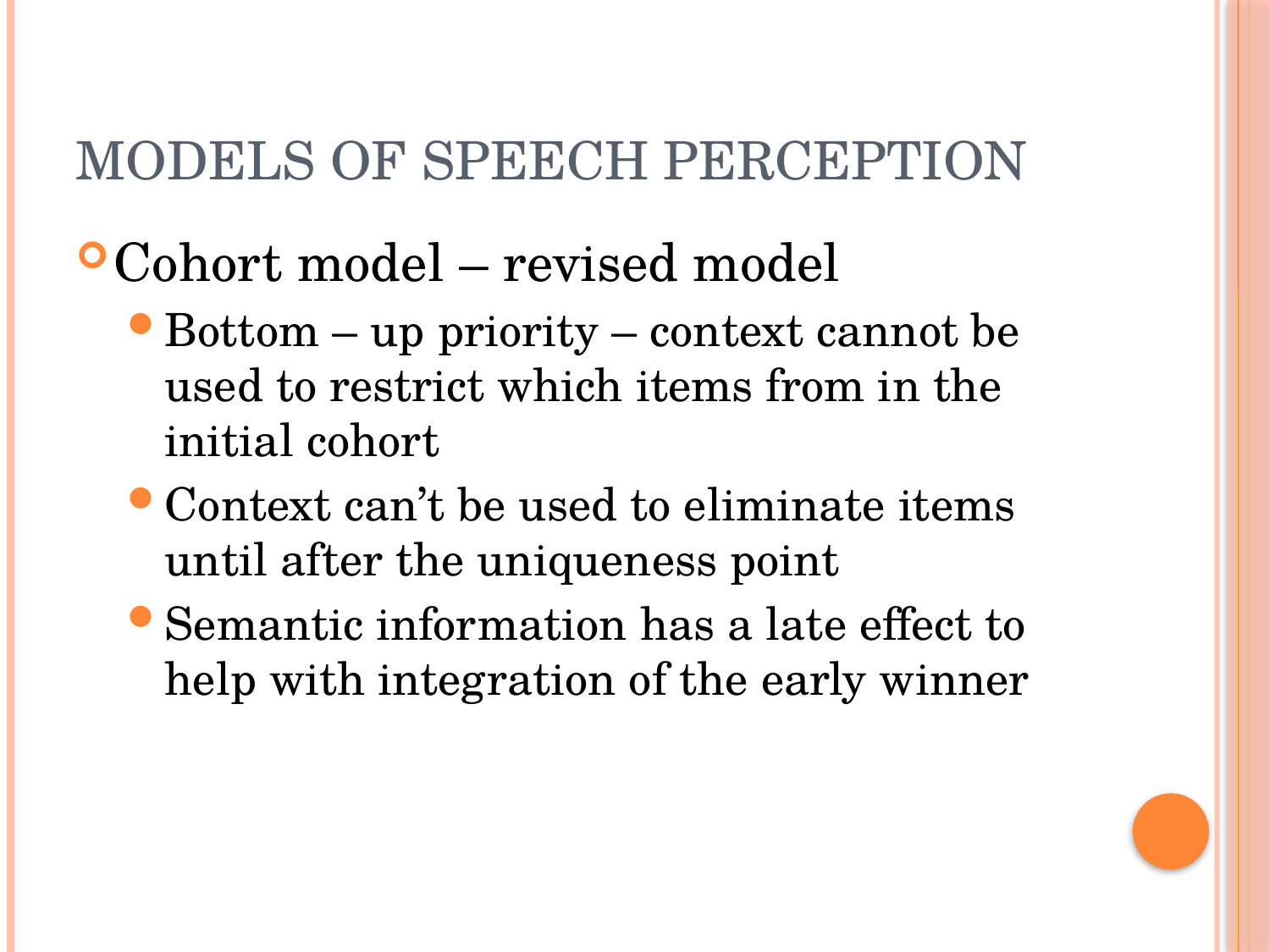

# Models of Speech Perception
Cohort model – revised model
Bottom – up priority – context cannot be used to restrict which items from in the initial cohort
Context can’t be used to eliminate items until after the uniqueness point
Semantic information has a late effect to help with integration of the early winner